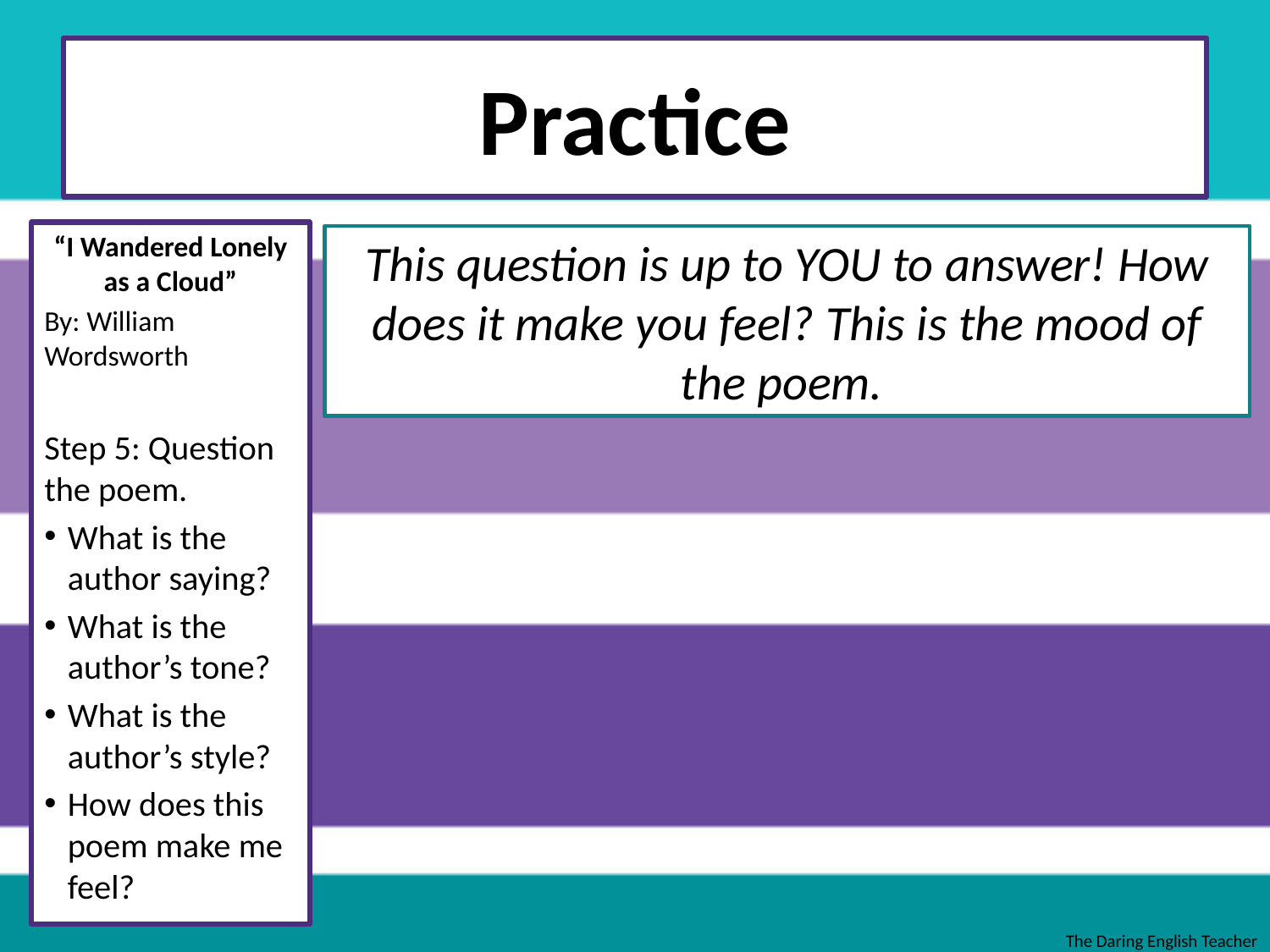

# Practice
“I Wandered Lonely as a Cloud”
By: William Wordsworth

Step 5: Question the poem.
What is the author saying?
What is the author’s tone?
What is the author’s style?
How does this poem make me feel?
This question is up to YOU to answer! How does it make you feel? This is the mood of the poem.